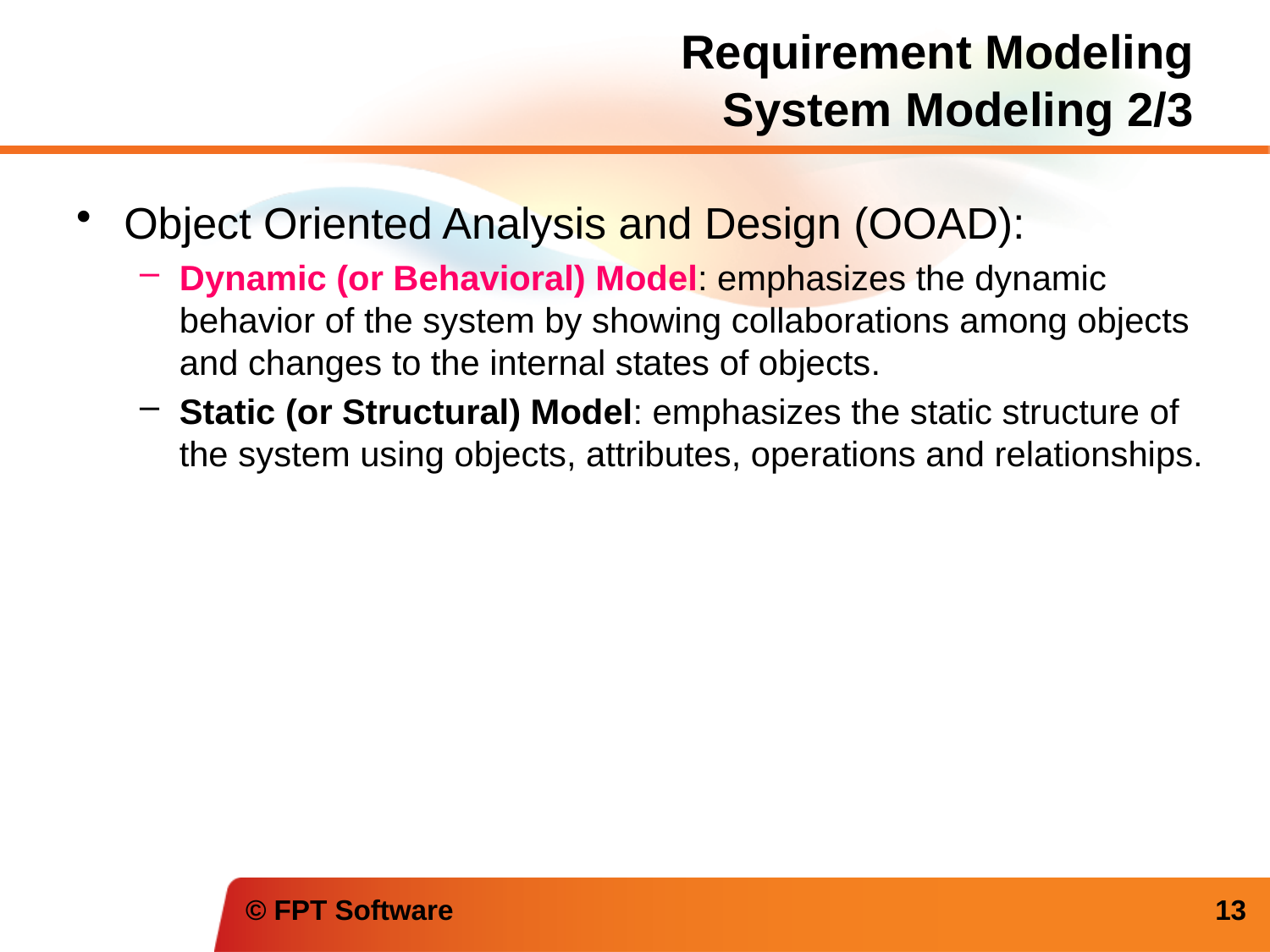

# Requirement Modeling System Modeling 2/3
Object Oriented Analysis and Design (OOAD):
Dynamic (or Behavioral) Model: emphasizes the dynamic behavior of the system by showing collaborations among objects and changes to the internal states of objects.
Static (or Structural) Model: emphasizes the static structure of the system using objects, attributes, operations and relationships.